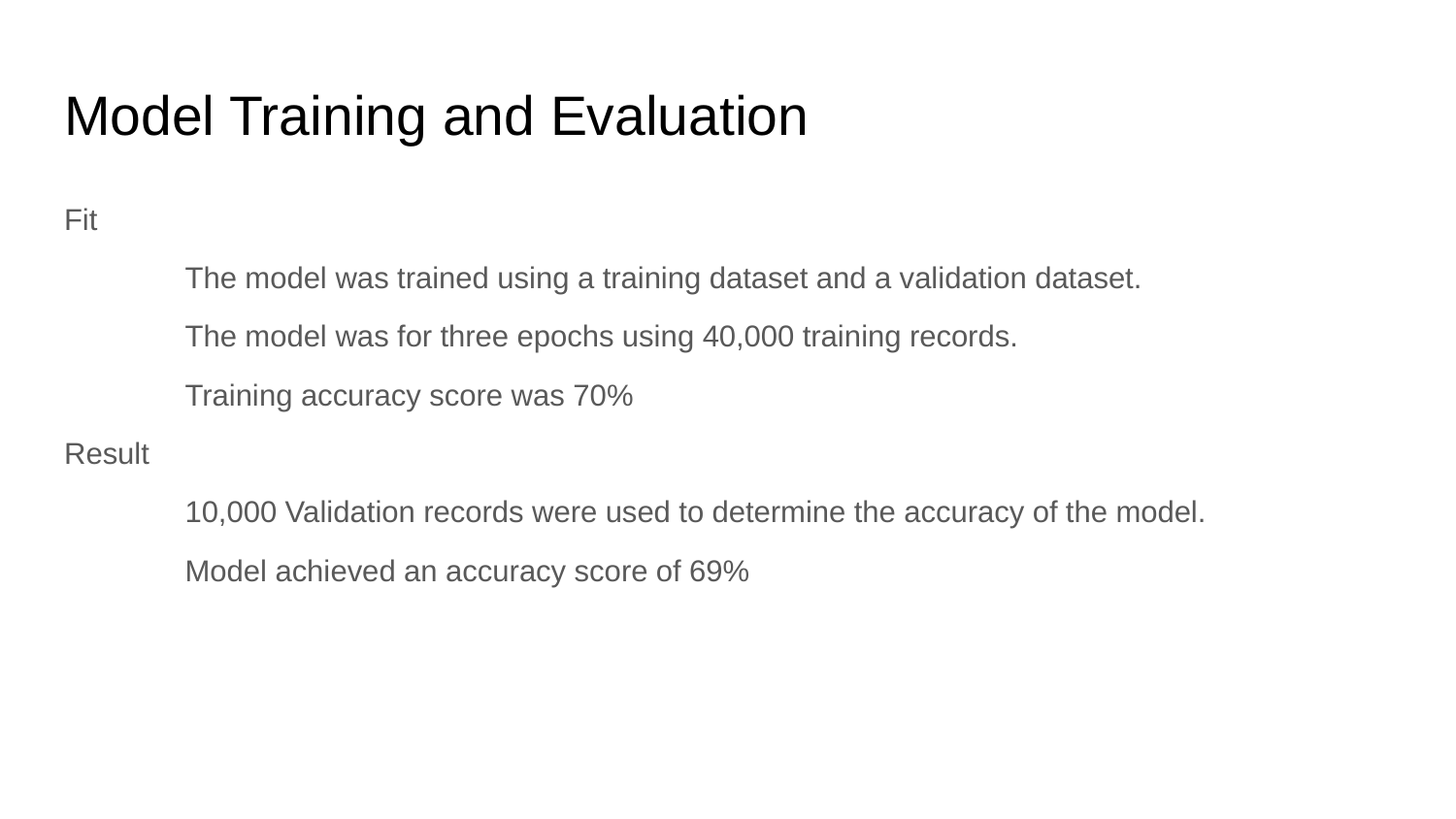

# Model Training and Evaluation
Fit
	The model was trained using a training dataset and a validation dataset.
	The model was for three epochs using 40,000 training records.
	Training accuracy score was 70%
Result
	10,000 Validation records were used to determine the accuracy of the model.
	Model achieved an accuracy score of 69%